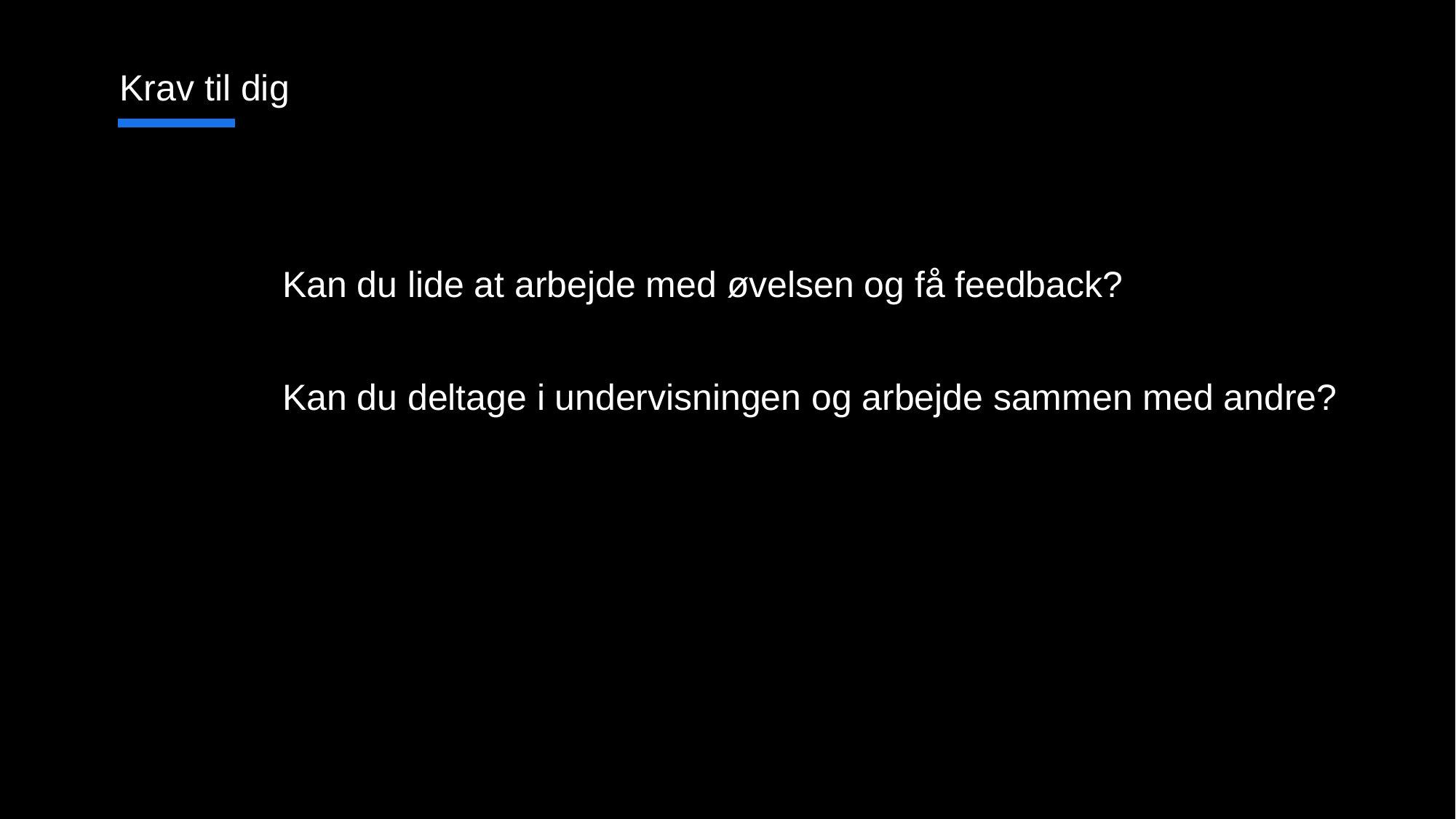

Krav til dig

#
Kan du lide at arbejde med øvelsen og få feedback?

Kan du deltage i undervisningen og arbejde sammen med andre?